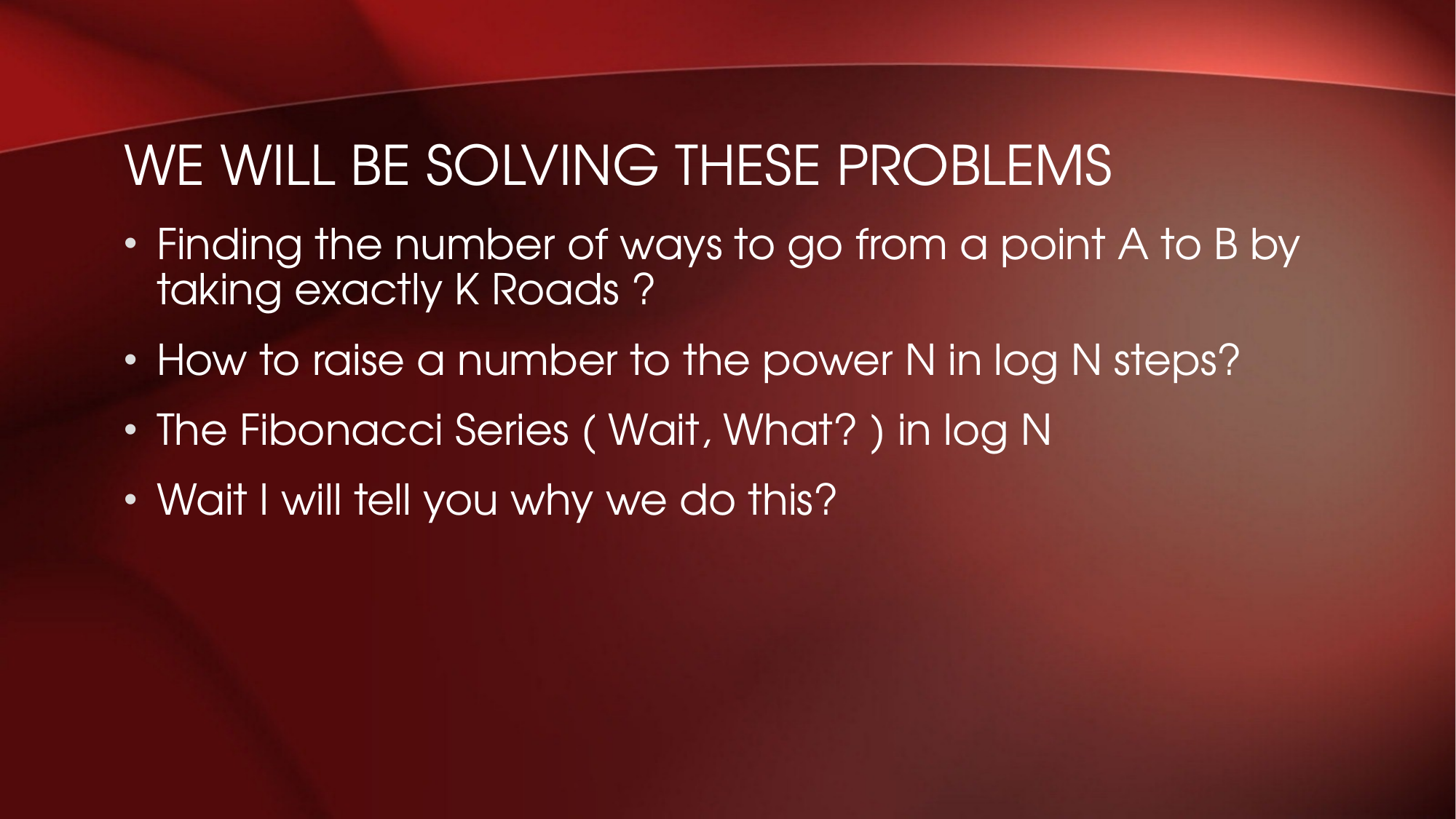

# We will be solving these problems
Finding the number of ways to go from a point A to B by taking exactly K Roads ?
How to raise a number to the power N in log N steps?
The Fibonacci Series ( Wait, What? ) in log N
Wait I will tell you why we do this?